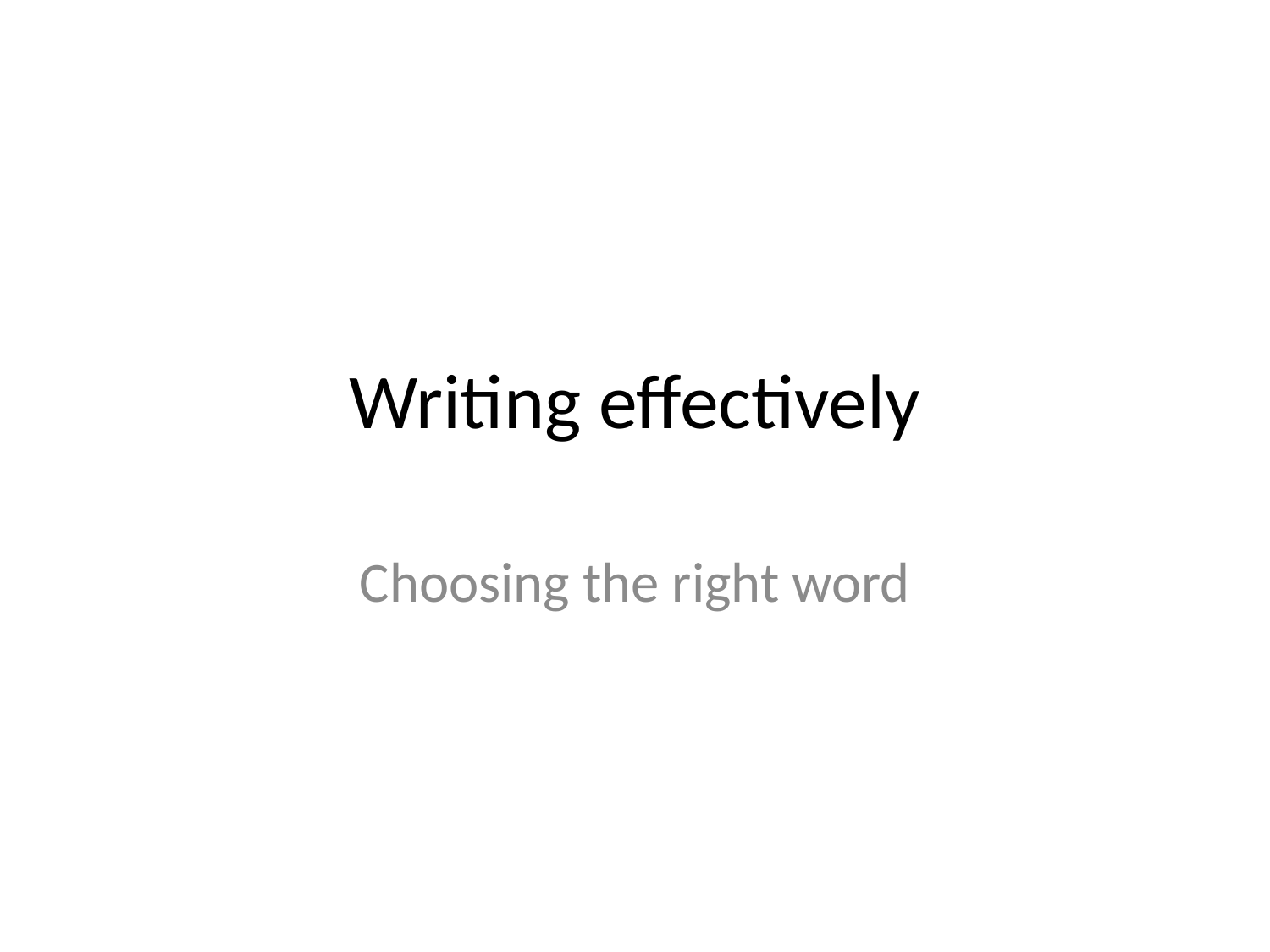

# Writing effectively
Choosing the right word